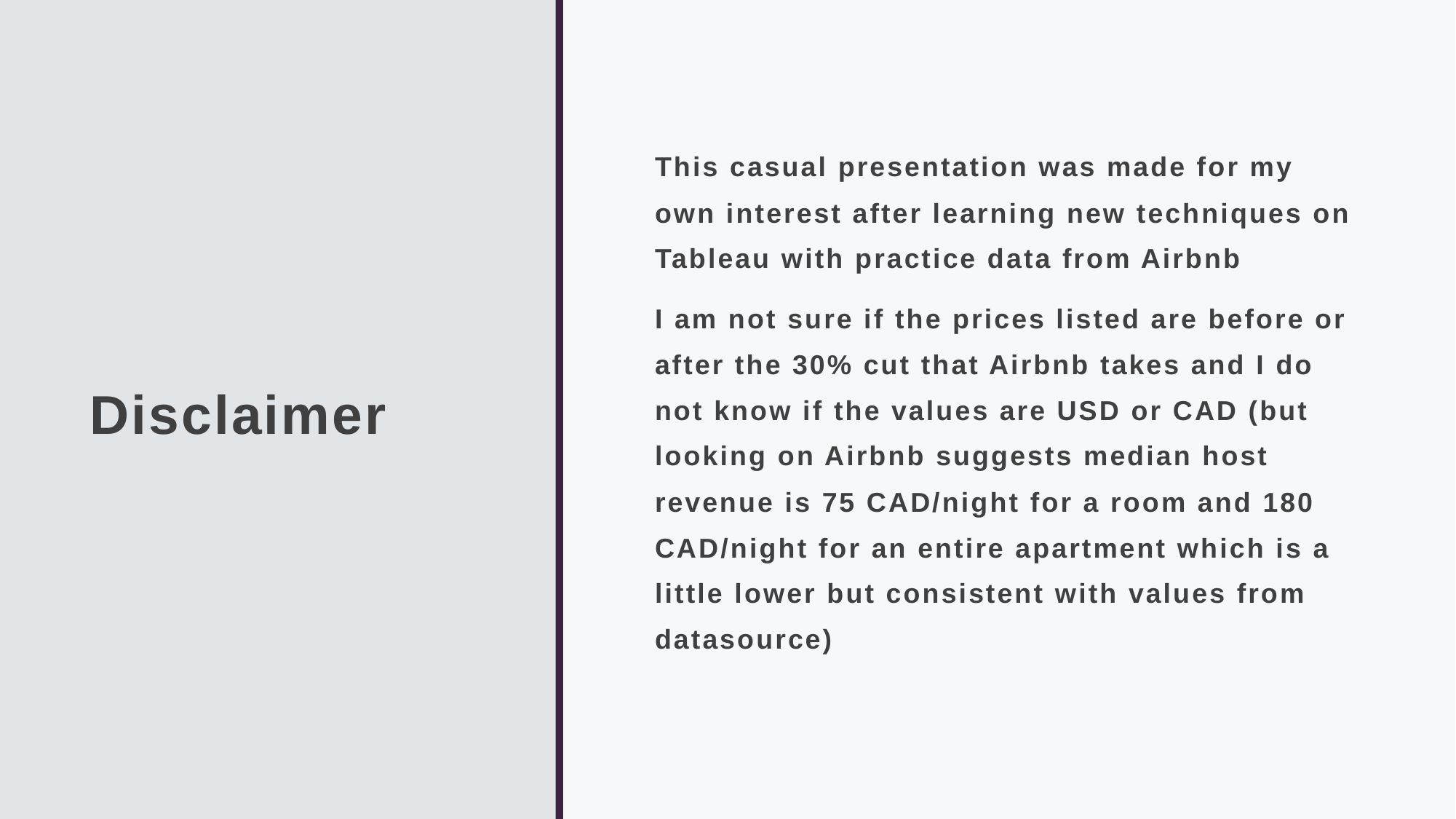

# Disclaimer
This casual presentation was made for my own interest after learning new techniques on Tableau with practice data from Airbnb
I am not sure if the prices listed are before or after the 30% cut that Airbnb takes and I do not know if the values are USD or CAD (but looking on Airbnb suggests median host revenue is 75 CAD/night for a room and 180 CAD/night for an entire apartment which is a little lower but consistent with values from datasource)